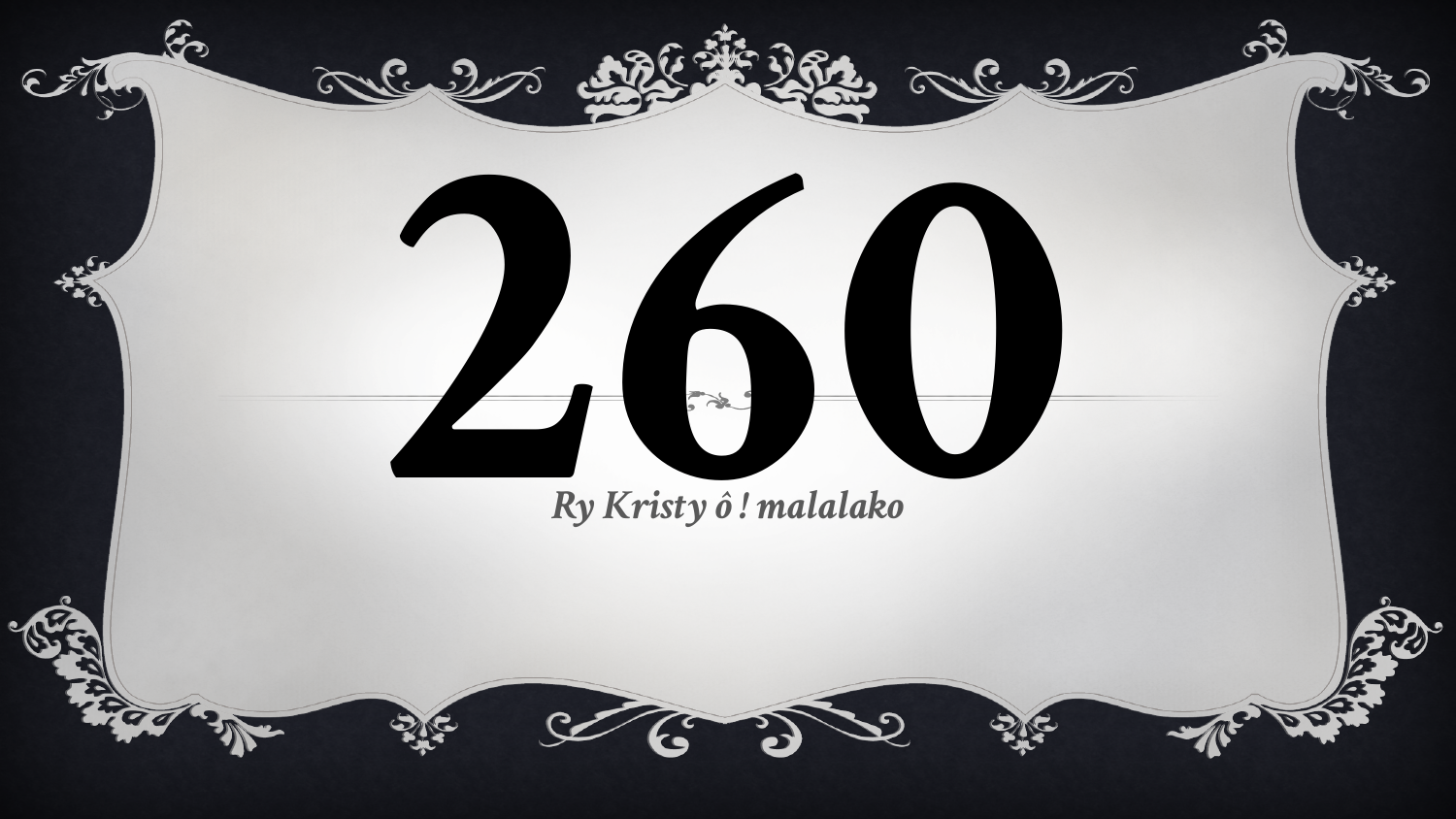

# 260
Ry Kristy ô ! malalako